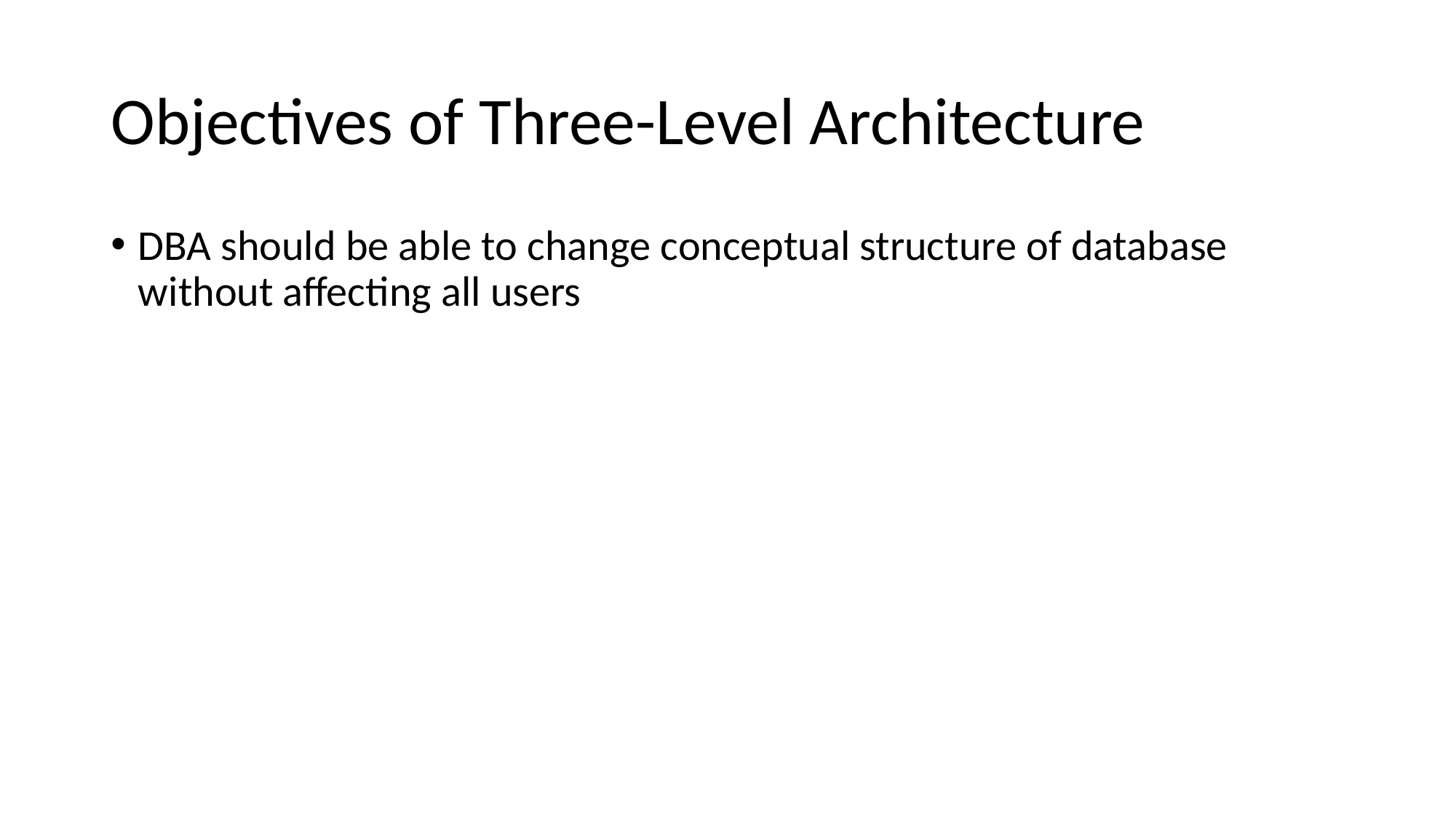

# Objectives of Three-Level Architecture
DBA should be able to change conceptual structure of database without affecting all users